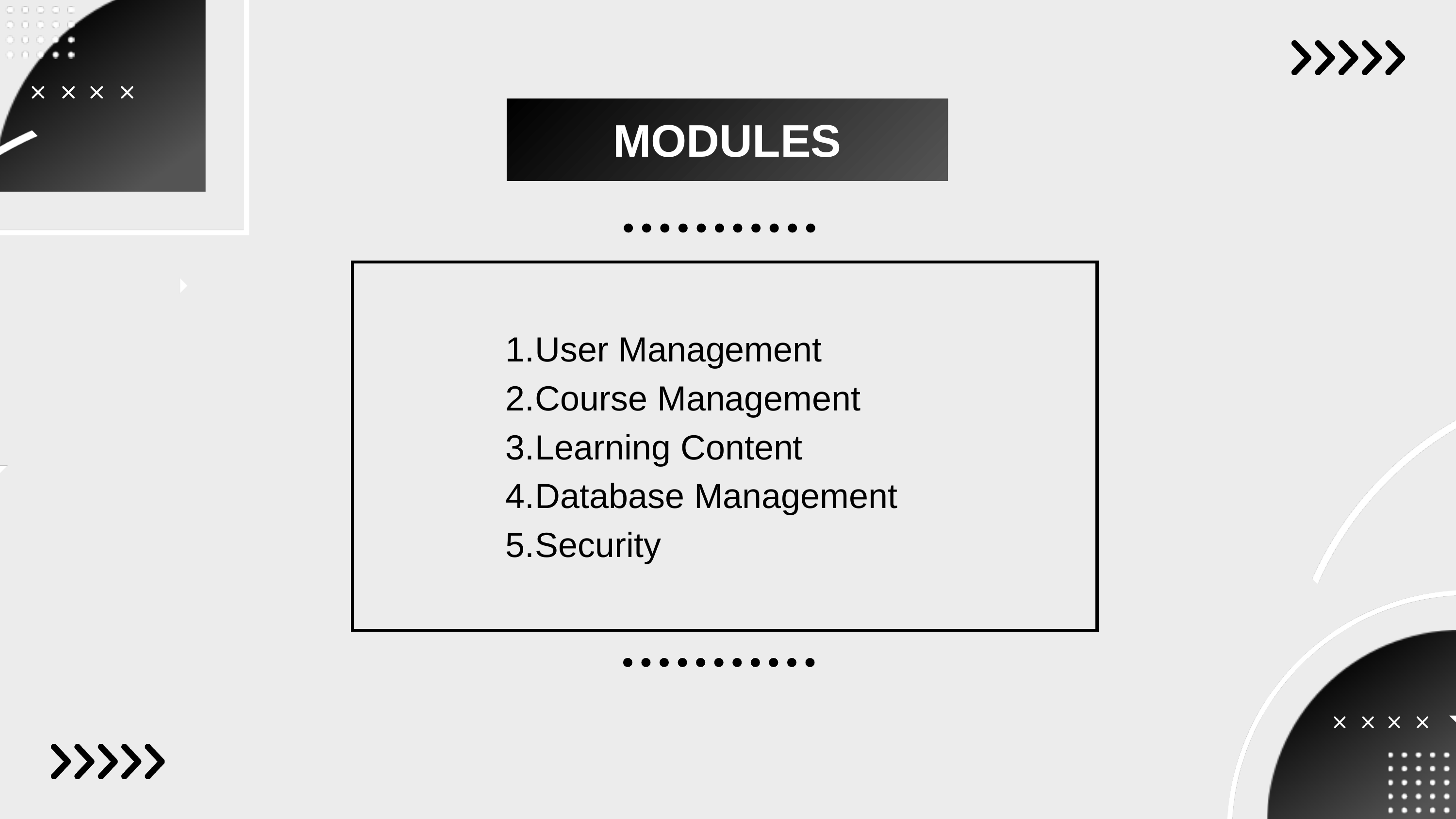

MODULES

User Management
Course Management
Learning Content
Database Management
Security